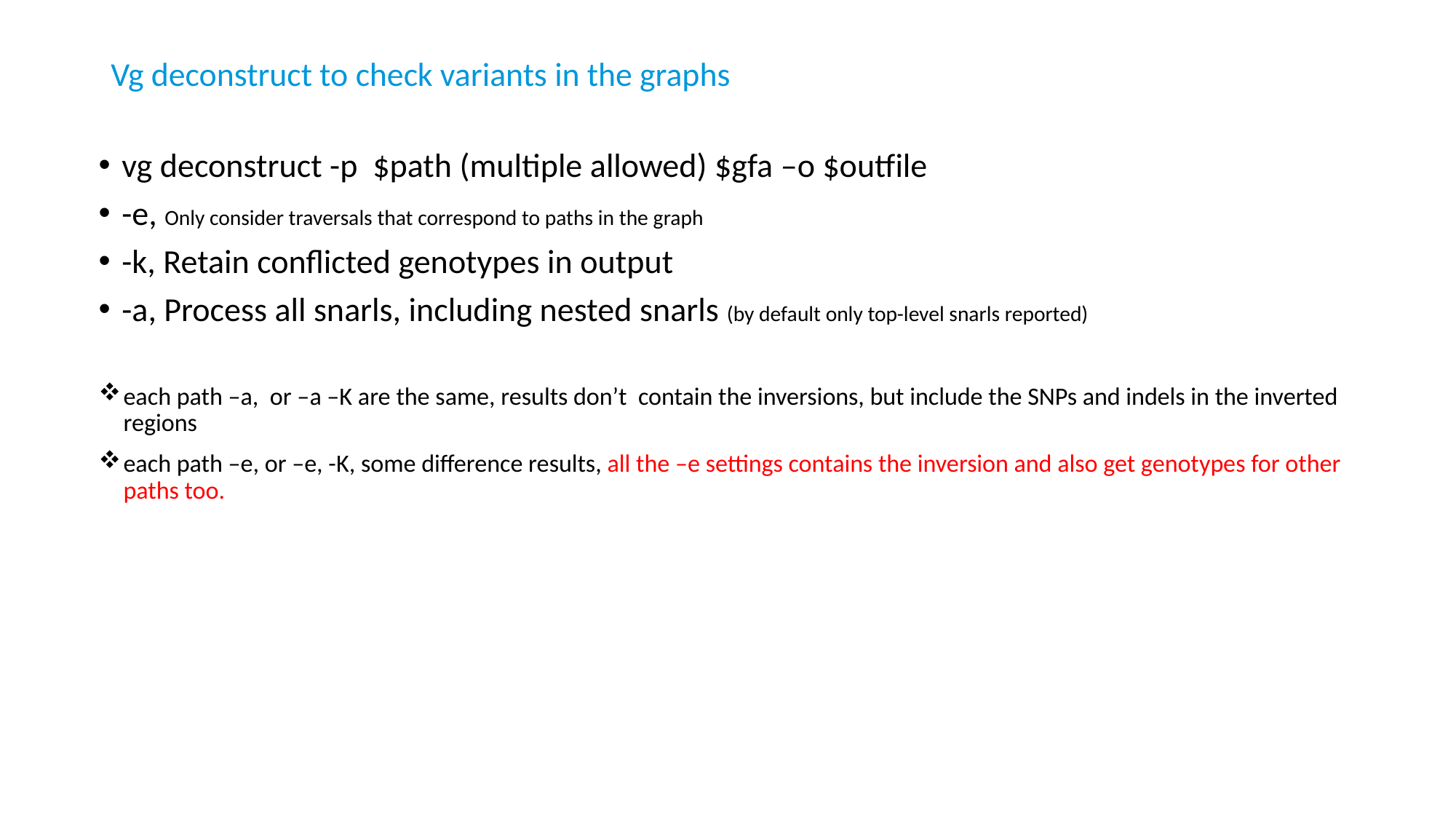

# Vg deconstruct to check variants in the graphs
vg deconstruct -p  $path (multiple allowed) $gfa –o $outfile
-e, Only consider traversals that correspond to paths in the graph
-k, Retain conflicted genotypes in output
-a, Process all snarls, including nested snarls (by default only top-level snarls reported)
each path –a,  or –a –K are the same, results don’t  contain the inversions, but include the SNPs and indels in the inverted regions
each path –e, or –e, -K, some difference results, all the –e settings contains the inversion and also get genotypes for other paths too.